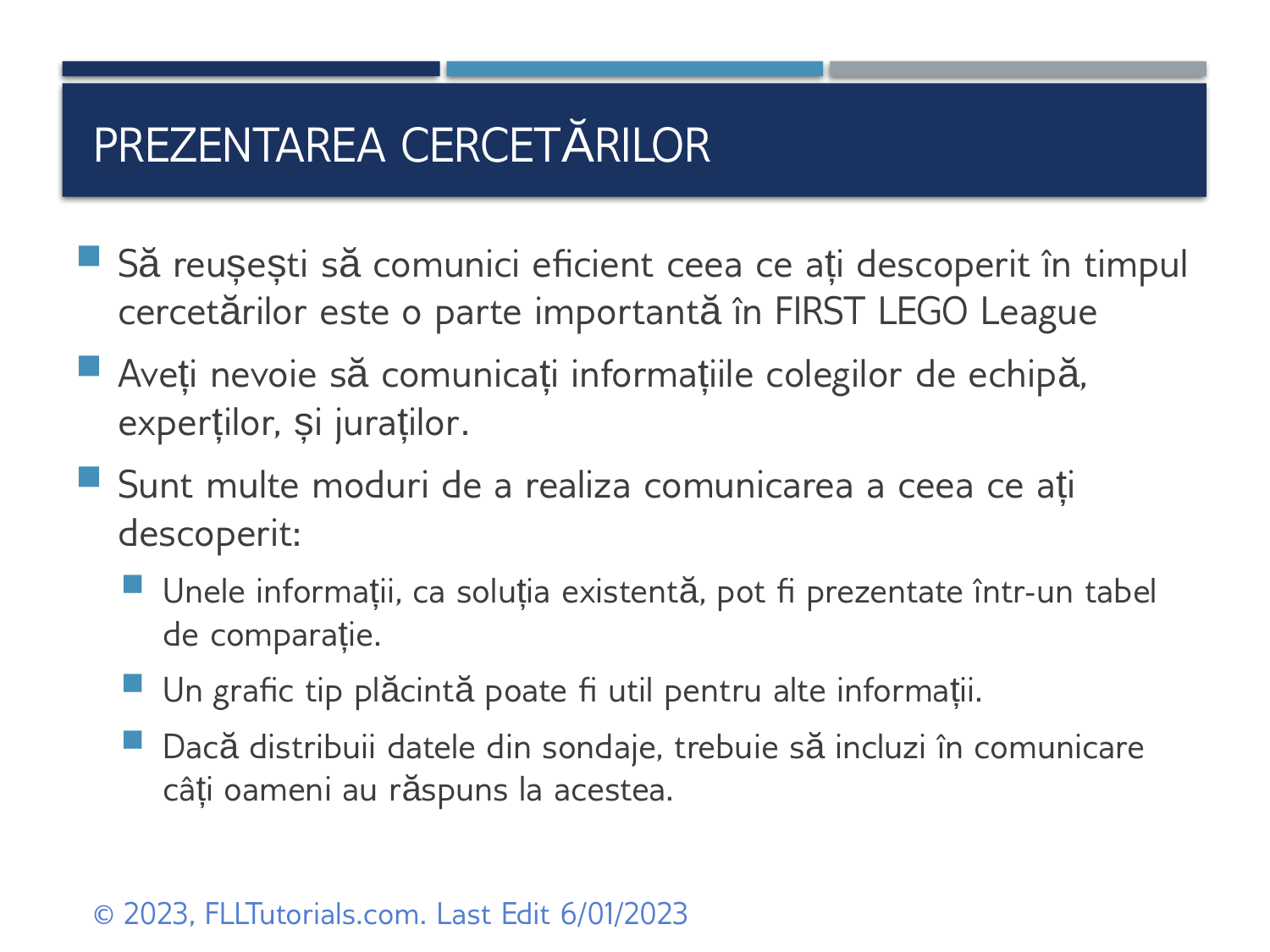

# Prezentarea cercetărilor
Să reușești să comunici eficient ceea ce ați descoperit în timpul cercetărilor este o parte importantă în FIRST LEGO League
Aveți nevoie să comunicați informațiile colegilor de echipă, experților, și juraților.
Sunt multe moduri de a realiza comunicarea a ceea ce ați descoperit:
Unele informații, ca soluția existentă, pot fi prezentate într-un tabel de comparație.
Un grafic tip plăcintă poate fi util pentru alte informații.
Dacă distribuii datele din sondaje, trebuie să incluzi în comunicare câți oameni au răspuns la acestea.

© 2023, FLLTutorials.com. Last Edit 6/01/2023